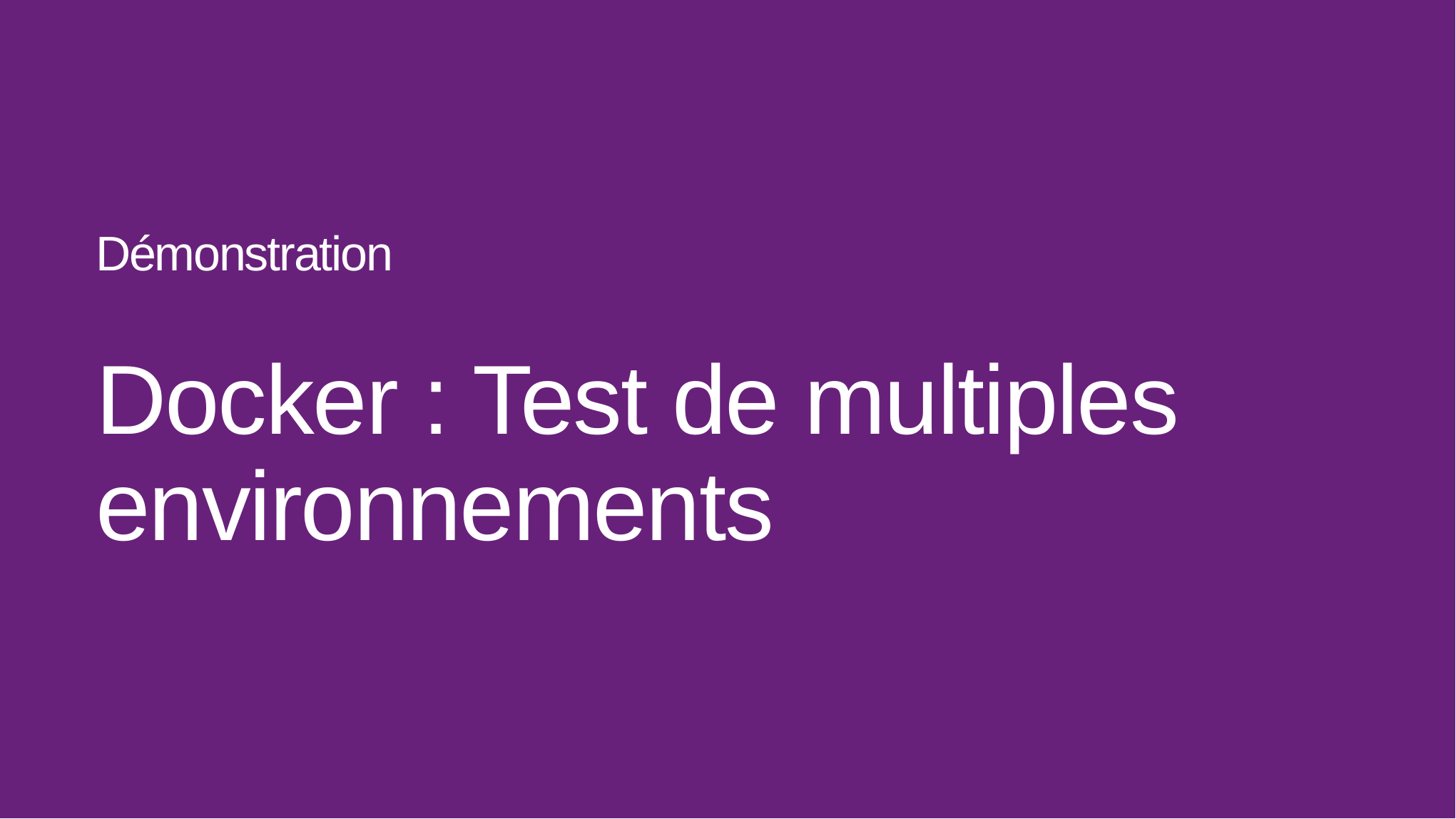

Démonstration

Docker : Test de multiples environnements